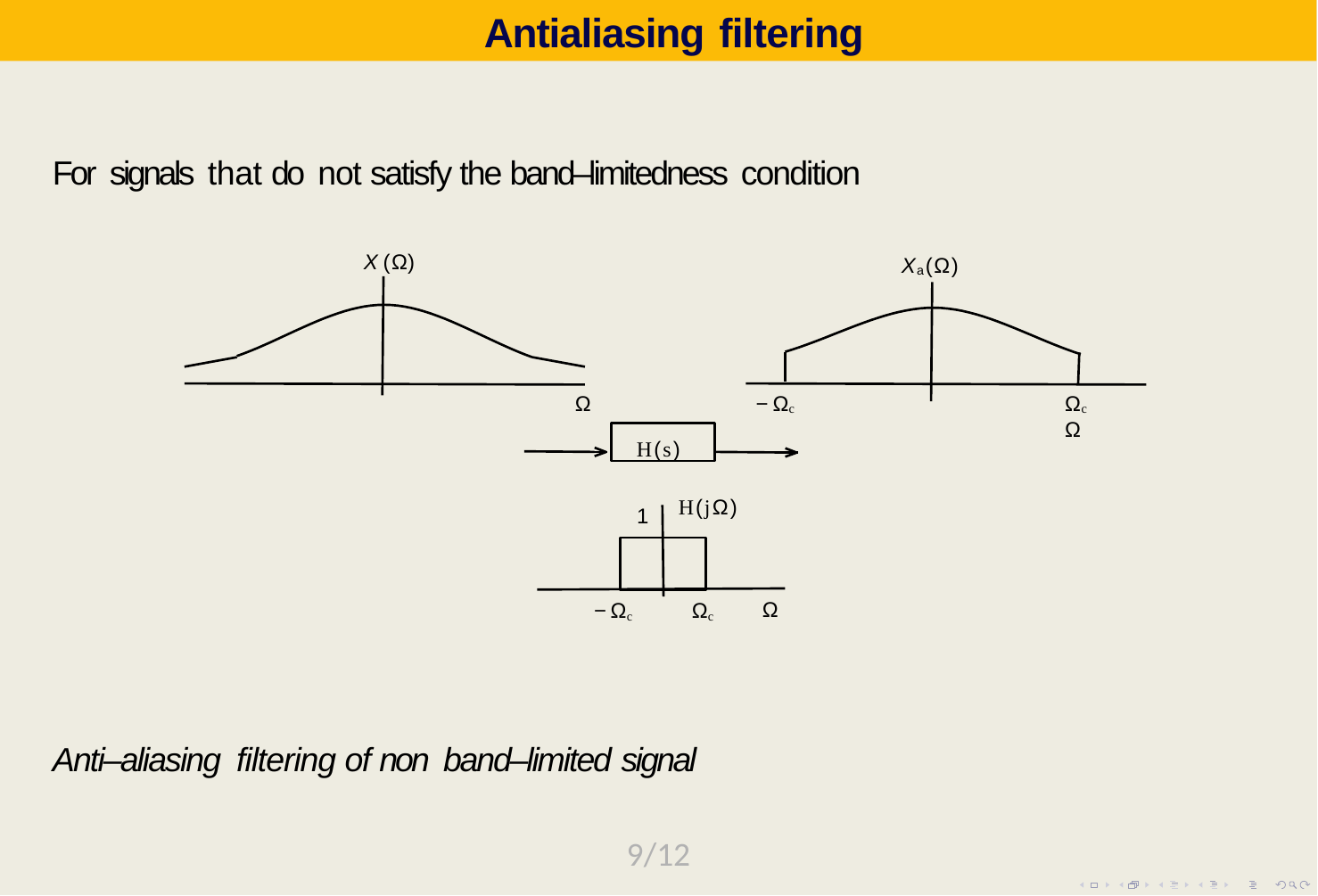

# Antialiasing filtering
For  signals  that do  not satisfy the band–limitedness condition
X(Ω)
Xa(Ω)

−Ωc
Ωc	Ω
Ω
H(s)

H(jΩ)
1

−Ωc
Ωc
Ω
Anti–aliasing  filtering of non  band–limited signal
9/12